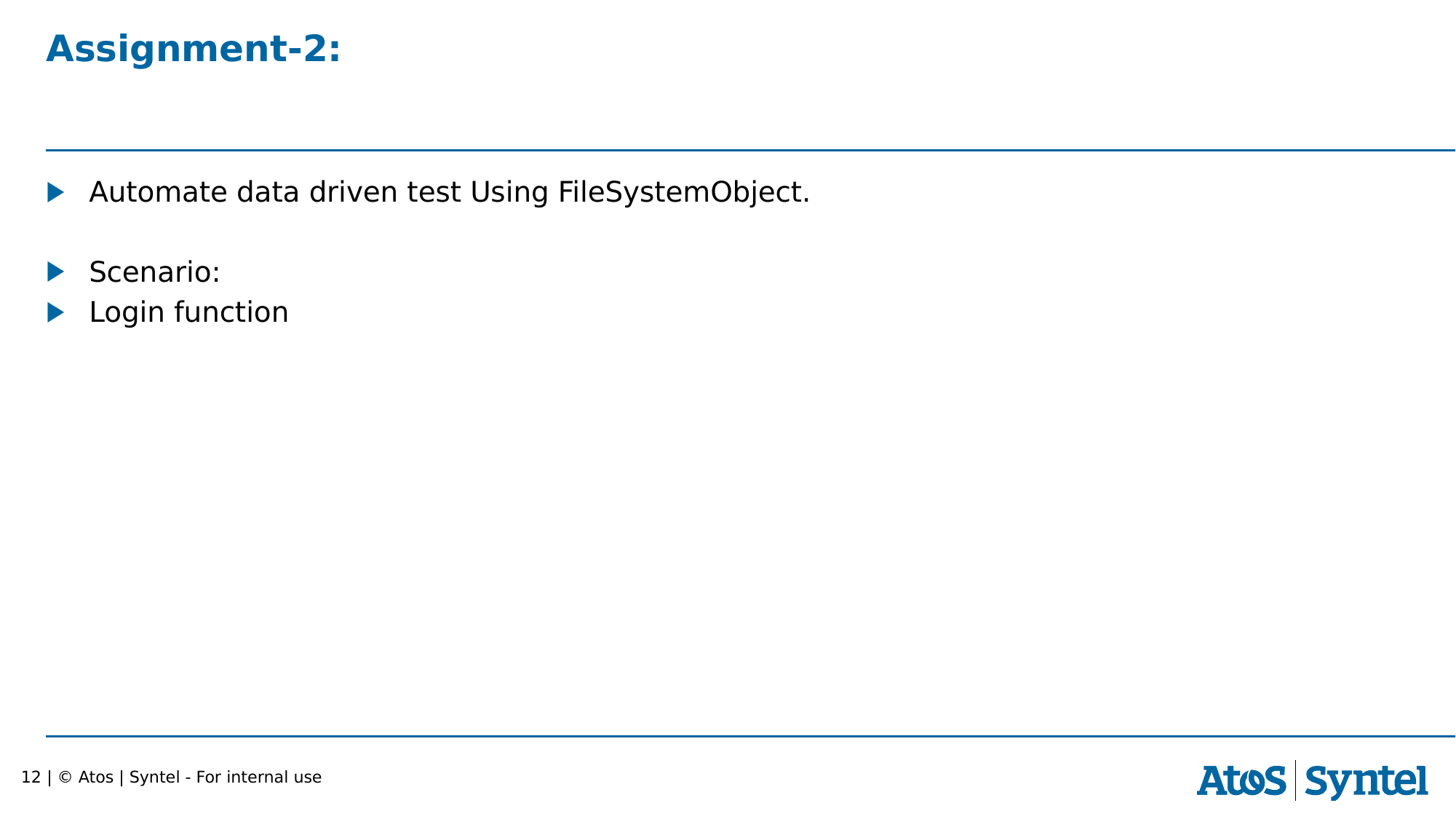

# Assignment-2:
Automate data driven test Using FileSystemObject.

Scenario:
Login function